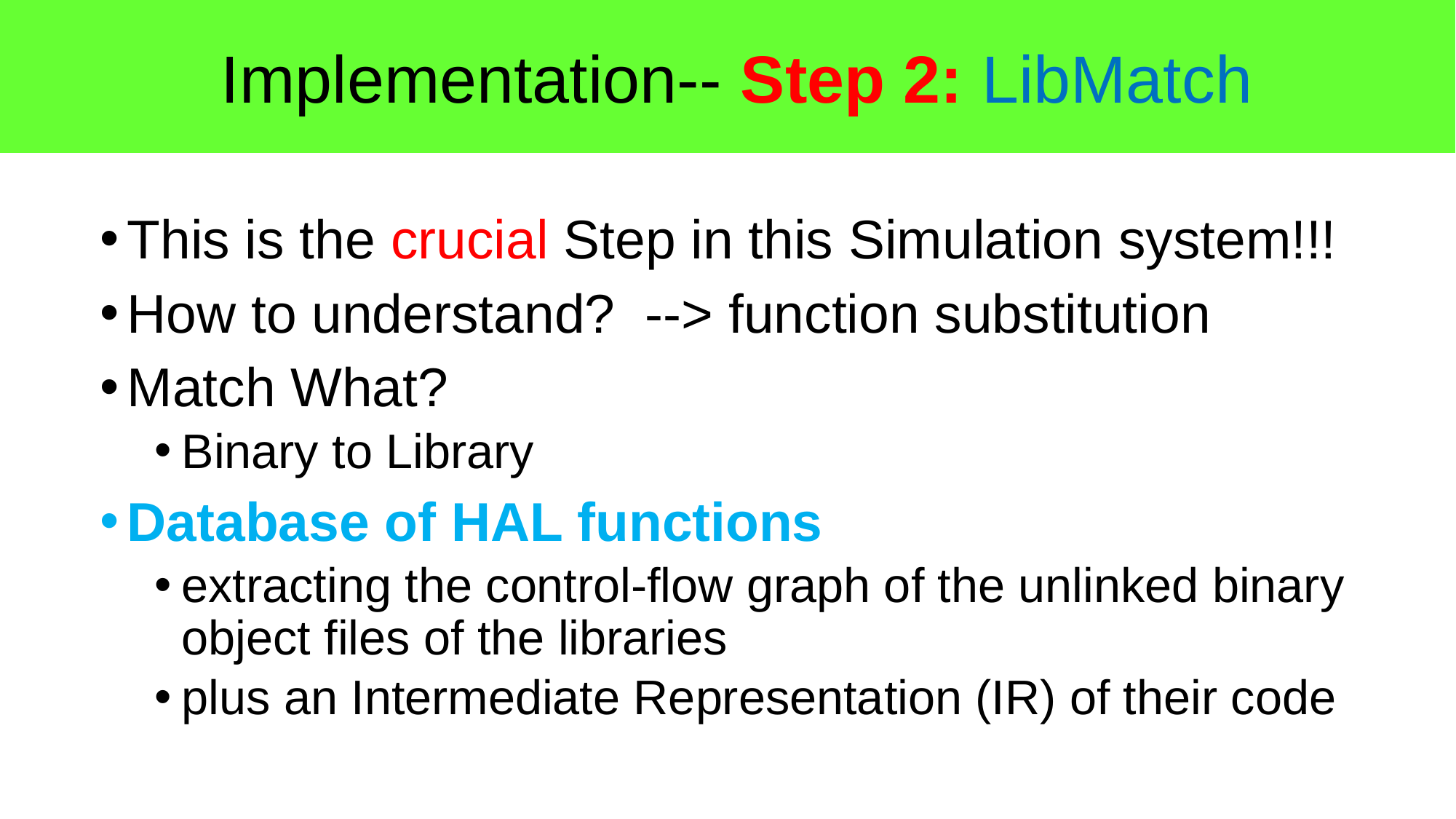

Implementation-- Step 2: LibMatch
This is the crucial Step in this Simulation system!!!
How to understand?  --> function substitution
Match What?
Binary to Library
Database of HAL functions
extracting the control-flow graph of the unlinked binary object files of the libraries
plus an Intermediate Representation (IR) of their code